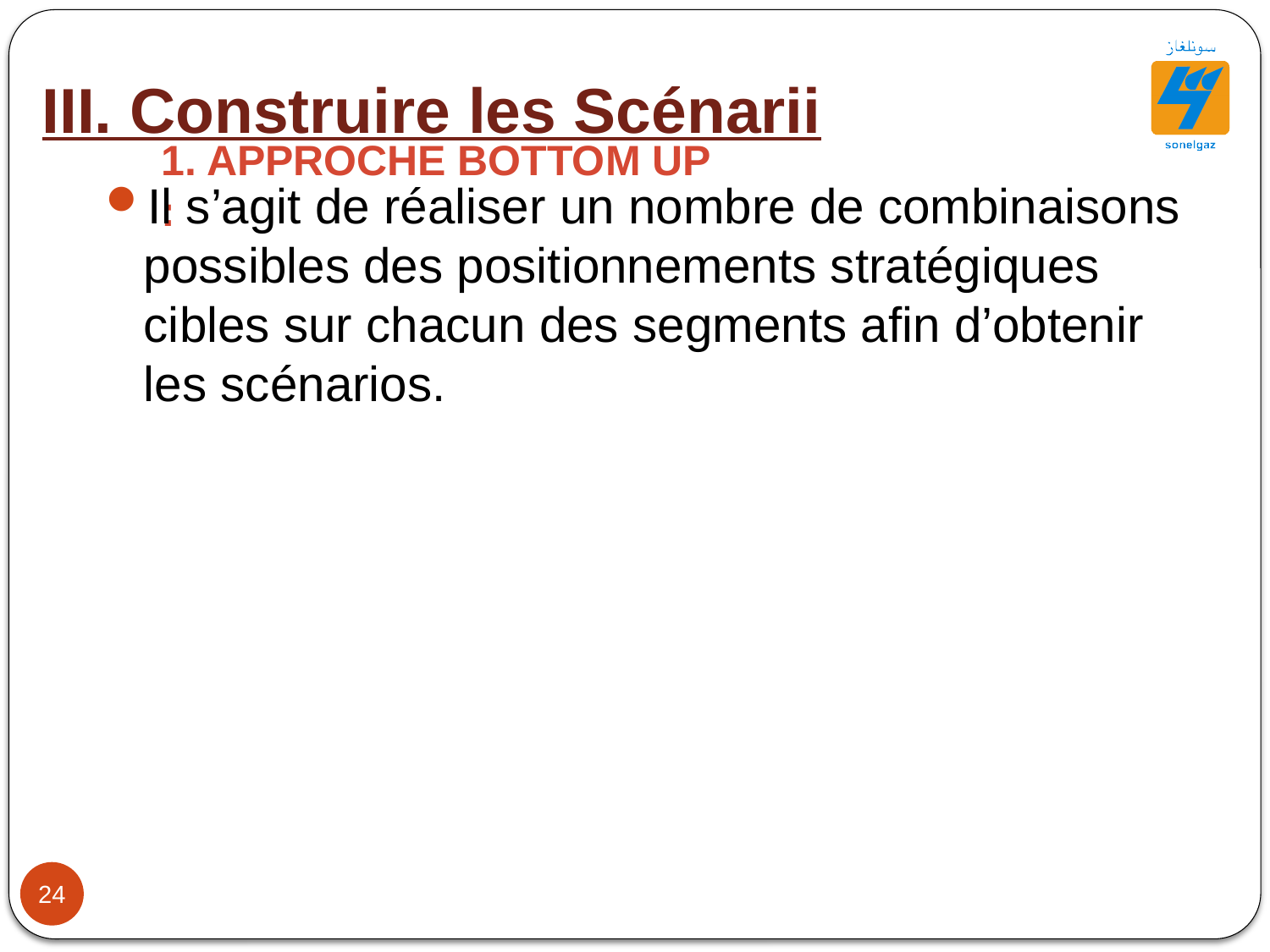

III. Construire les Scénarii
1. Approche Bottom Up :
Il s’agit de réaliser un nombre de combinaisons possibles des positionnements stratégiques cibles sur chacun des segments afin d’obtenir les scénarios.
24